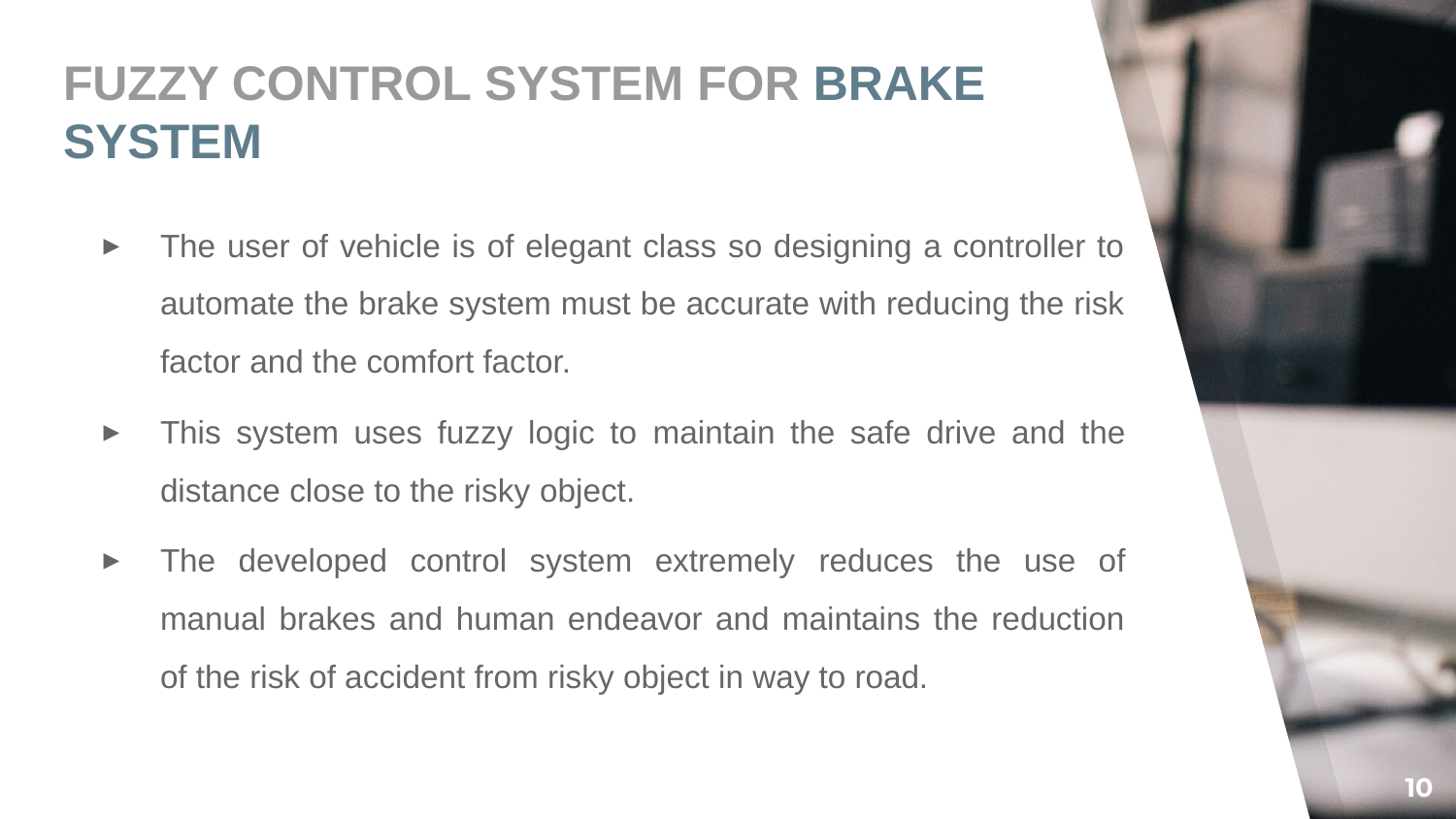

# FUZZY CONTROL SYSTEM FOR BRAKE SYSTEM
The user of vehicle is of elegant class so designing a controller to automate the brake system must be accurate with reducing the risk factor and the comfort factor.
This system uses fuzzy logic to maintain the safe drive and the distance close to the risky object.
The developed control system extremely reduces the use of manual brakes and human endeavor and maintains the reduction of the risk of accident from risky object in way to road.

10